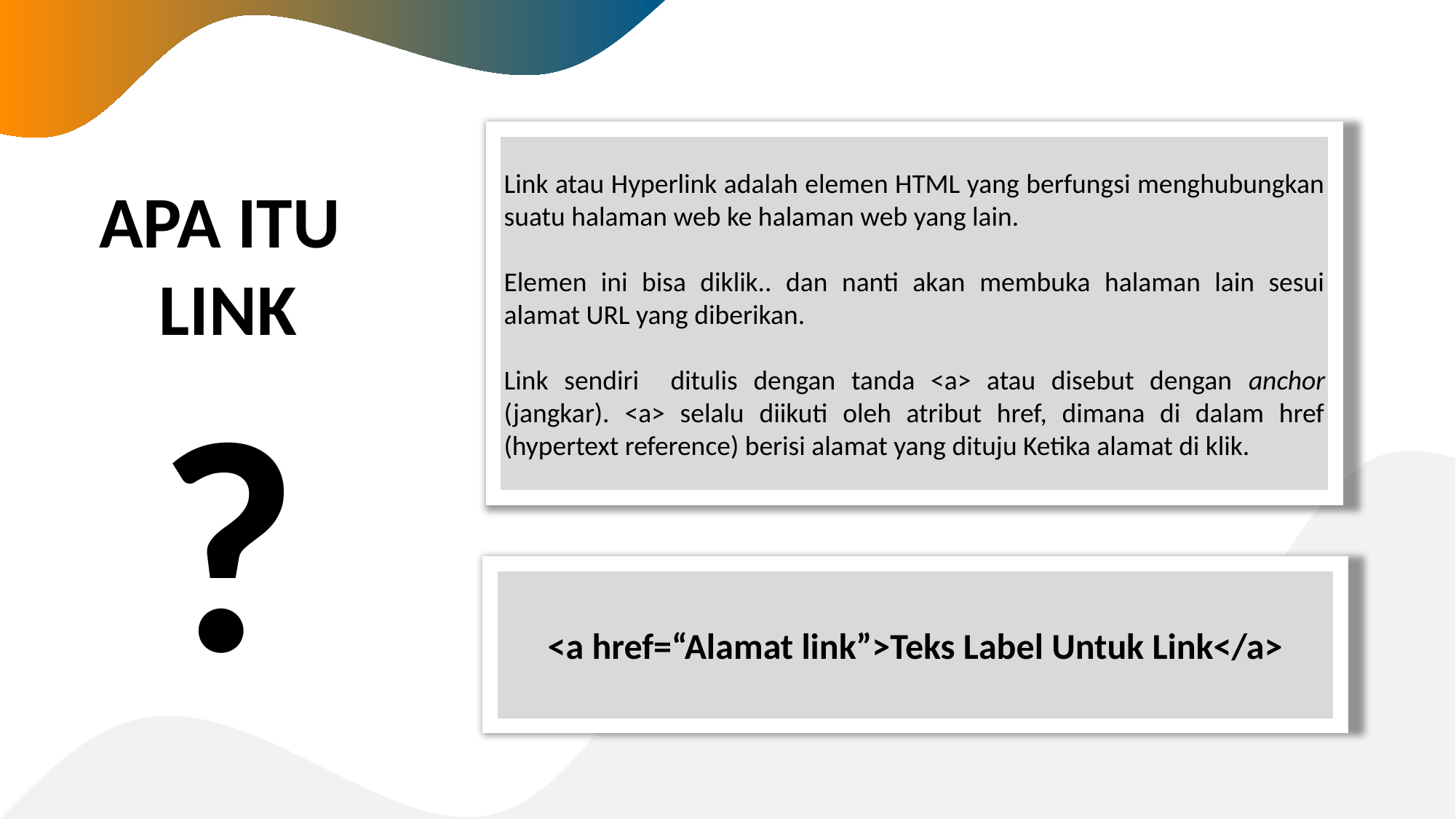

Link atau Hyperlink adalah elemen HTML yang berfungsi menghubungkan suatu halaman web ke halaman web yang lain.

Elemen ini bisa diklik.. dan nanti akan membuka halaman lain sesui alamat URL yang diberikan.

Link sendiri  ditulis dengan tanda <a> atau disebut dengan anchor (jangkar). <a> selalu diikuti oleh atribut href, dimana di dalam href (hypertext reference) berisi alamat yang dituju Ketika alamat di klik.
APA ITU
LINK
?

<a href=“Alamat link”>Teks Label Untuk Link</a>